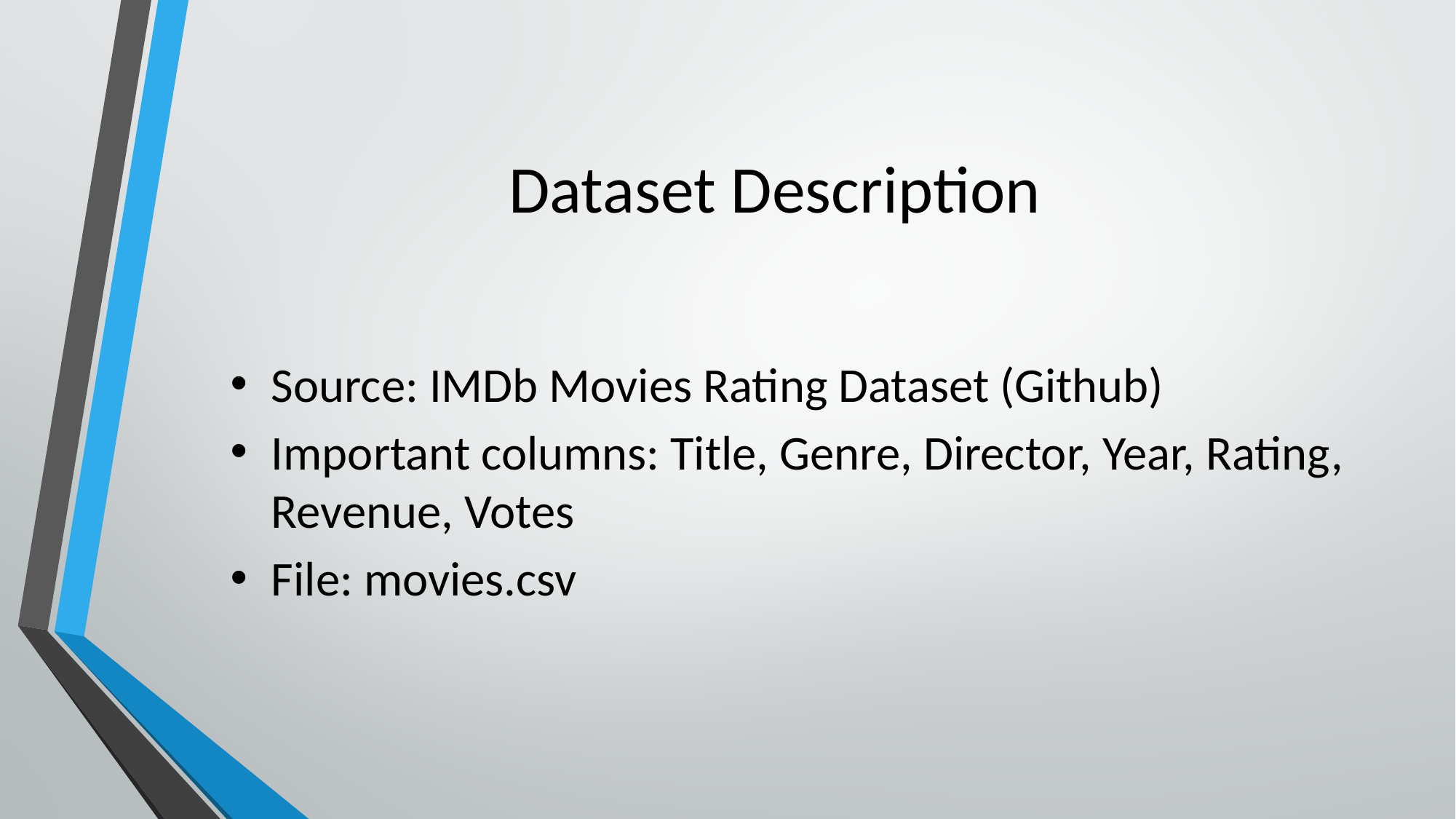

# Dataset Description
Source: IMDb Movies Rating Dataset (Github)
Important columns: Title, Genre, Director, Year, Rating, Revenue, Votes
File: movies.csv